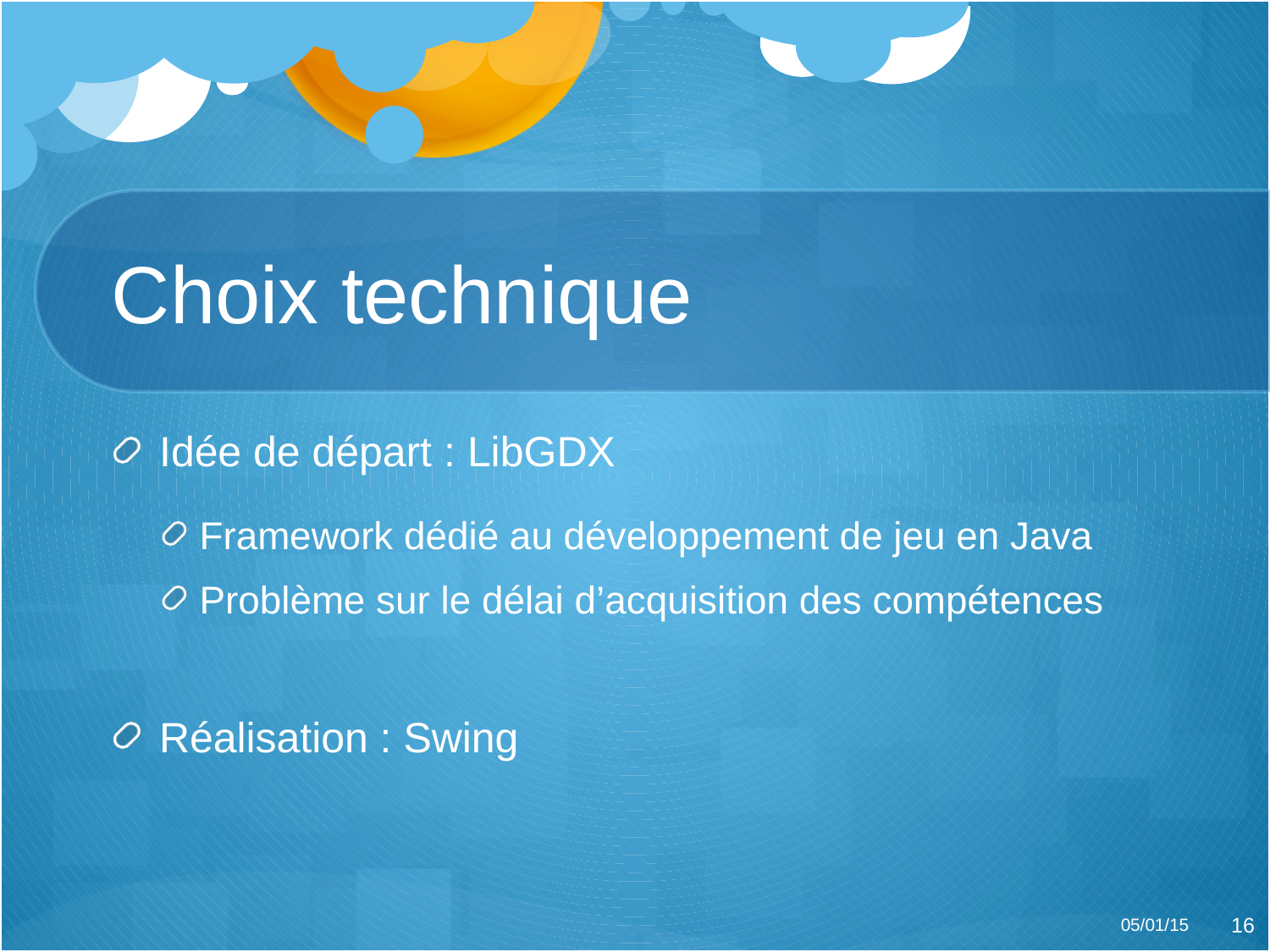

# Choix technique
Idée de départ : LibGDX
Framework dédié au développement de jeu en Java
Problème sur le délai d’acquisition des compétences

Réalisation : Swing

05/01/15
16